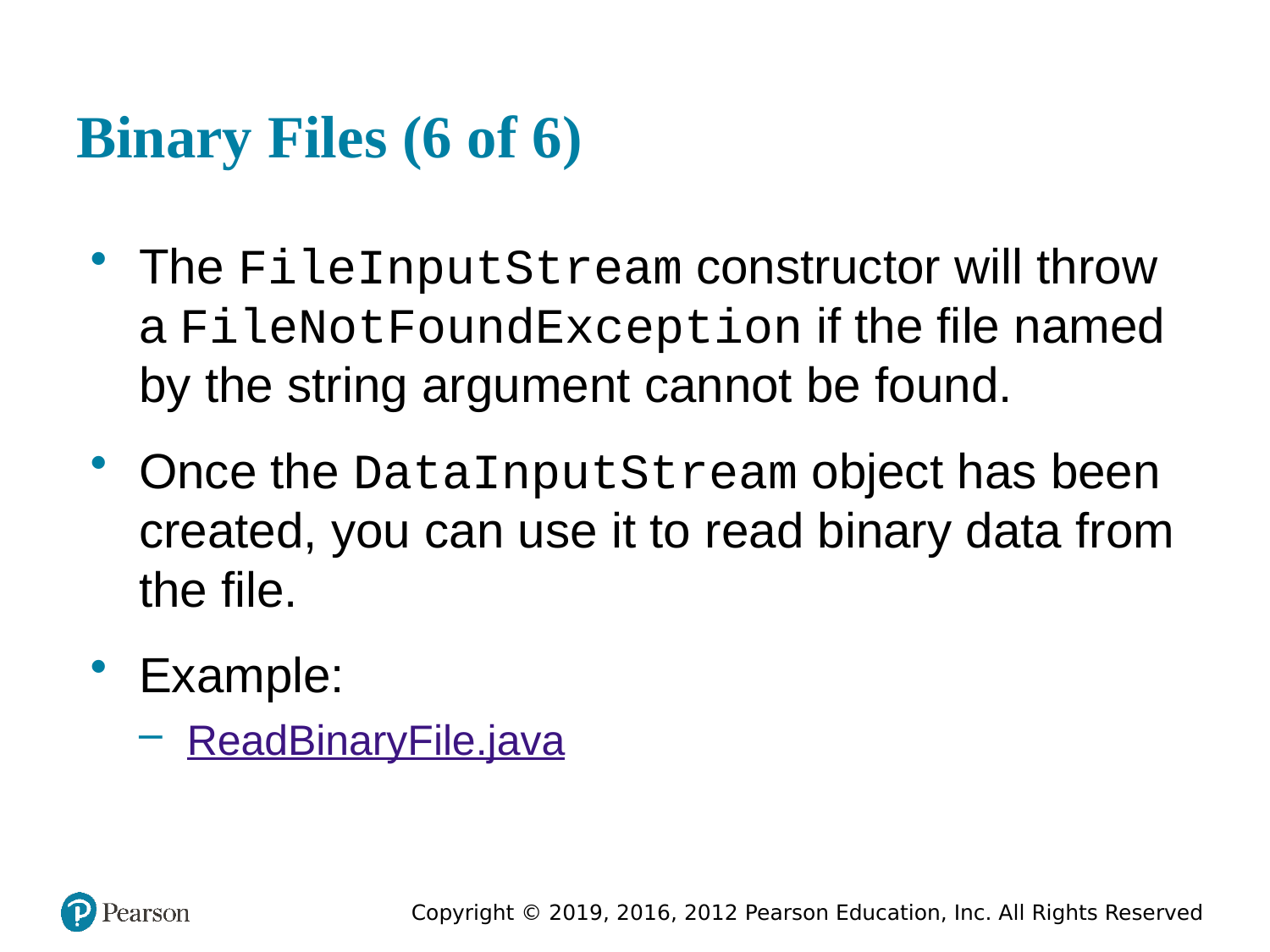

# Binary Files (6 of 6)
The FileInputStream constructor will throw a FileNotFoundException if the file named by the string argument cannot be found.
Once the DataInputStream object has been created, you can use it to read binary data from the file.
Example:
ReadBinaryFile.java